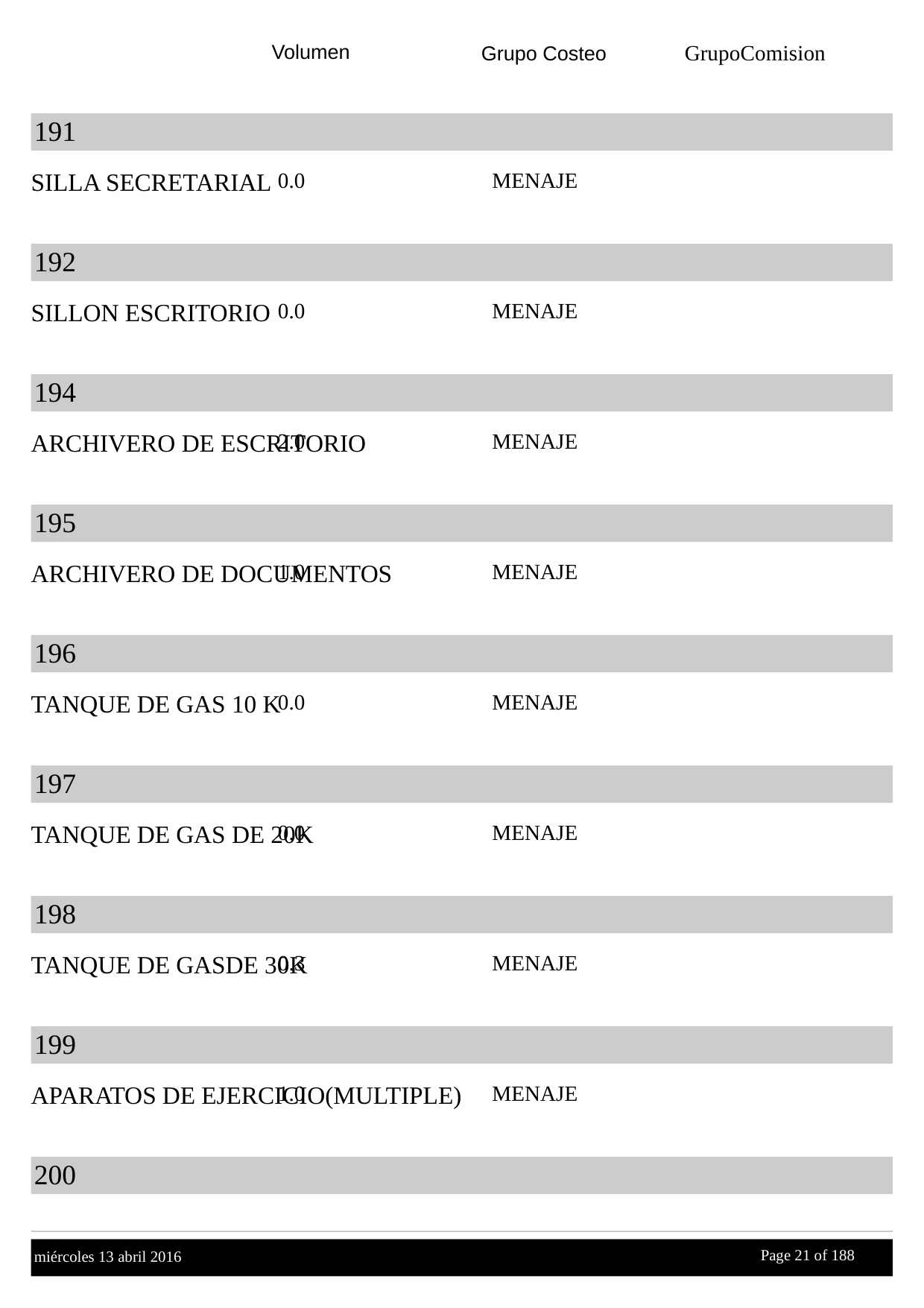

Volumen
GrupoComision
Grupo Costeo

191
SILLA SECRETARIAL
0.0
MENAJE

192
SILLON ESCRITORIO
0.0
MENAJE

194
ARCHIVERO DE ESCRITORIO
2.0
MENAJE

195
ARCHIVERO DE DOCUMENTOS
1.0
MENAJE

196
TANQUE DE GAS 10 K
0.0
MENAJE

197
TANQUE DE GAS DE 20K
0.0
MENAJE

198
TANQUE DE GASDE 30K
0.3
MENAJE

199
APARATOS DE EJERCICIO(MULTIPLE)
1.0
MENAJE

200

Page 21 of
 188
miércoles 13 abril 2016